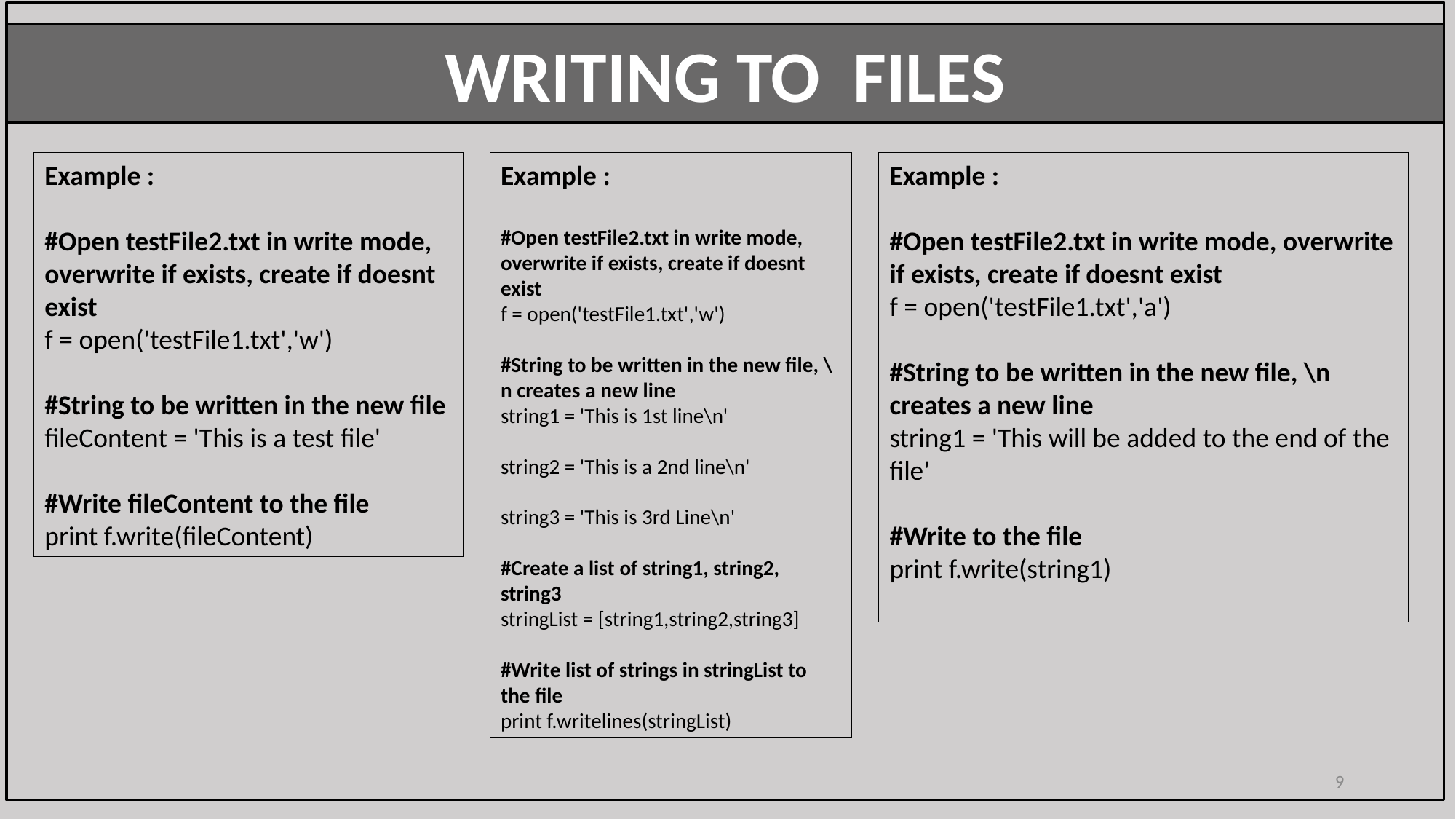

WRITING TO  FILES
Example :

#Open testFile2.txt in write mode, overwrite if exists, create if doesnt exist
f = open('testFile1.txt','w')
#String to be written in the new file
fileContent = 'This is a test file'
#Write fileContent to the file
print f.write(fileContent)
Example :

#Open testFile2.txt in write mode, overwrite if exists, create if doesnt exist
f = open('testFile1.txt','w')
#String to be written in the new file, \n creates a new line
string1 = 'This is 1st line\n'
string2 = 'This is a 2nd line\n'
string3 = 'This is 3rd Line\n'
#Create a list of string1, string2, string3
stringList = [string1,string2,string3]
#Write list of strings in stringList to the file
print f.writelines(stringList)
Example :

#Open testFile2.txt in write mode, overwrite if exists, create if doesnt exist
f = open('testFile1.txt','a')
#String to be written in the new file, \n creates a new line
string1 = 'This will be added to the end of the file'
#Write to the file
print f.write(string1)
9